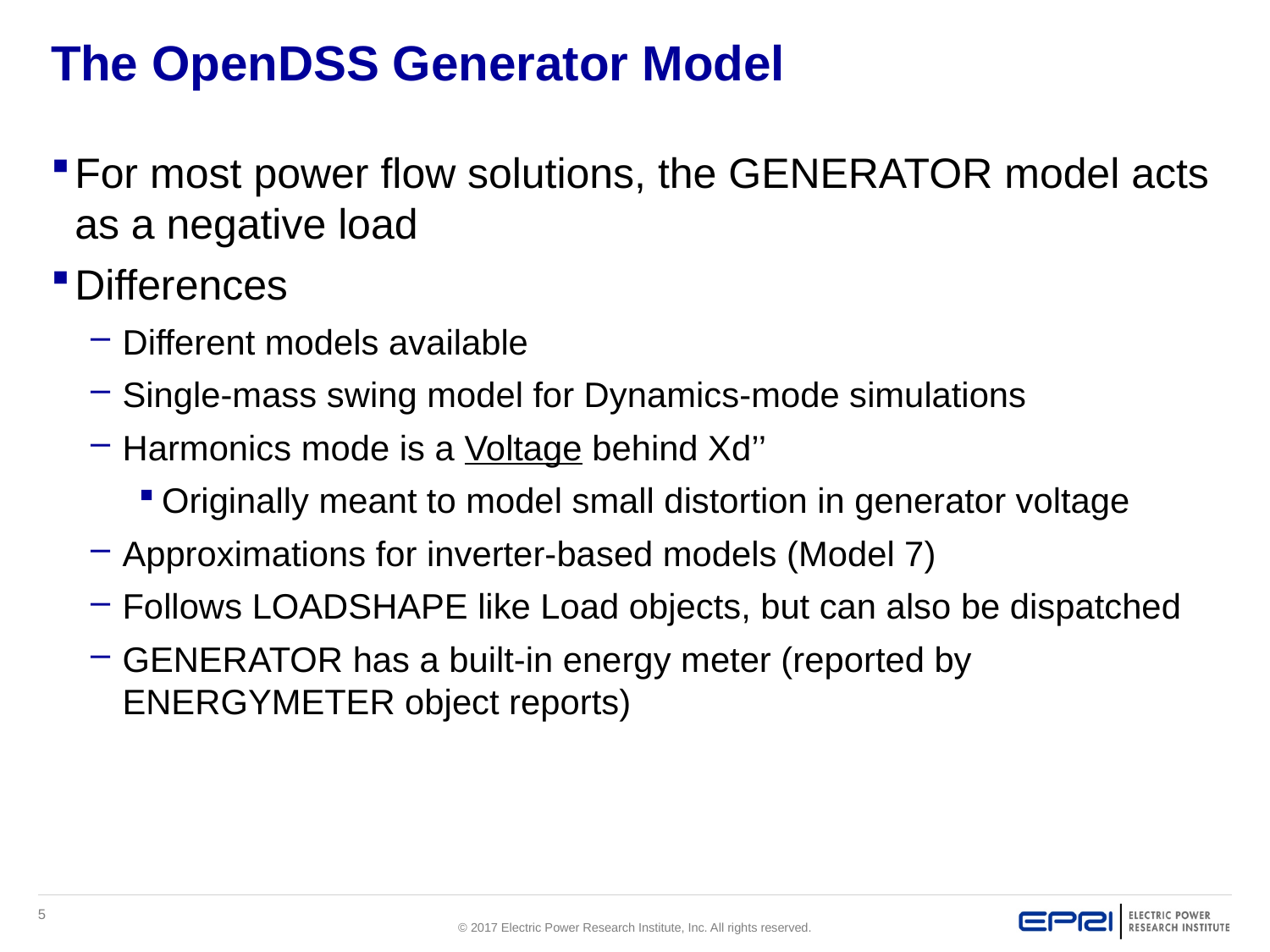

# The OpenDSS Generator Model
For most power flow solutions, the GENERATOR model acts as a negative load
Differences
Different models available
Single-mass swing model for Dynamics-mode simulations
Harmonics mode is a Voltage behind Xd’’
Originally meant to model small distortion in generator voltage
Approximations for inverter-based models (Model 7)
Follows LOADSHAPE like Load objects, but can also be dispatched
GENERATOR has a built-in energy meter (reported by ENERGYMETER object reports)